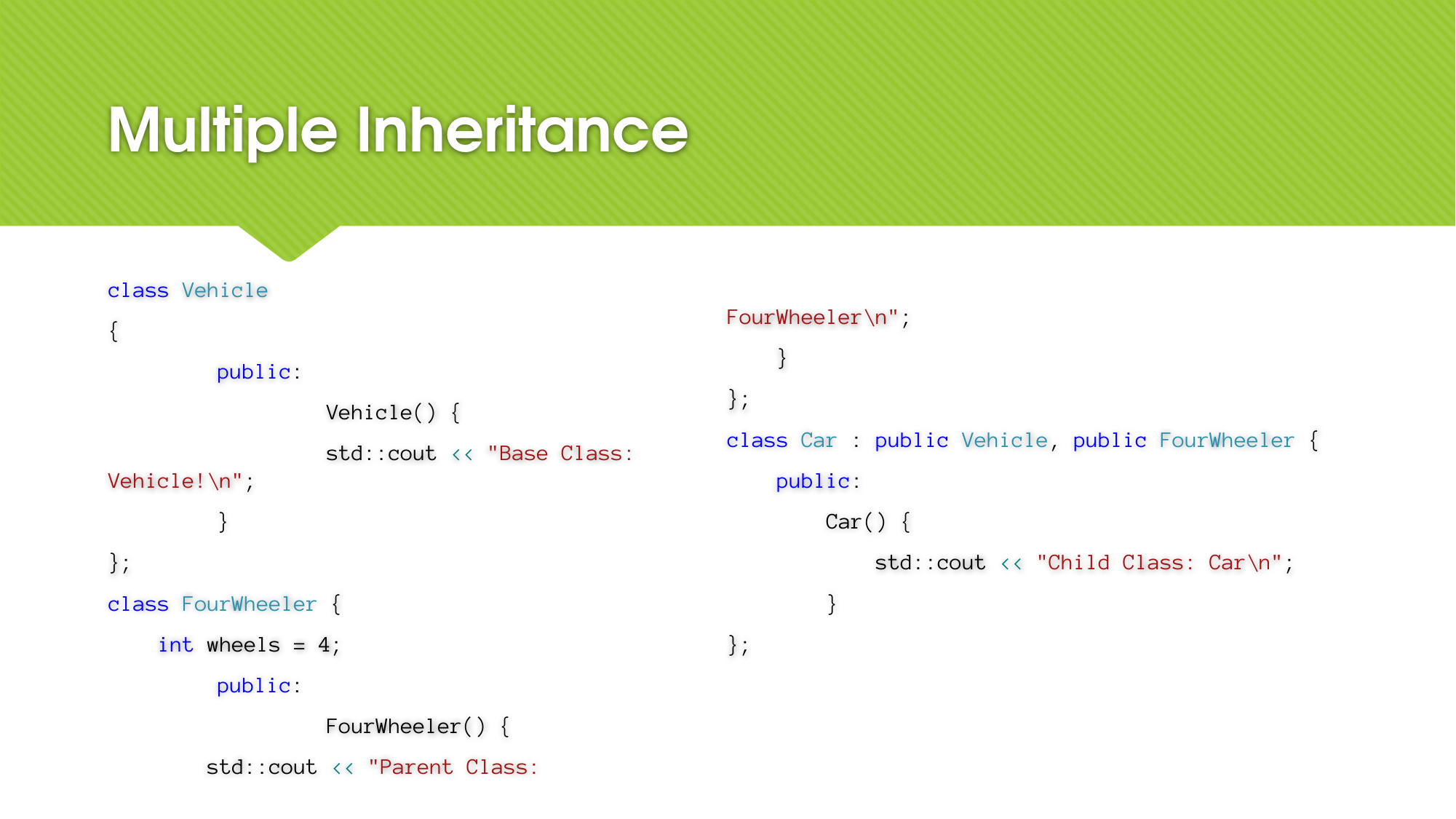

# Multiple Inheritance
class Vehicle
{
	public:
		Vehicle() {
		std::cout << "Base Class: Vehicle!\n";
	}
};
class FourWheeler {
    int wheels = 4;
	public:
    		FourWheeler() {
        std::cout << "Parent Class: 						FourWheeler\n";
    }
};
class Car : public Vehicle, public FourWheeler {
    public:
        Car() {
            std::cout << "Child Class: Car\n";
        }
};